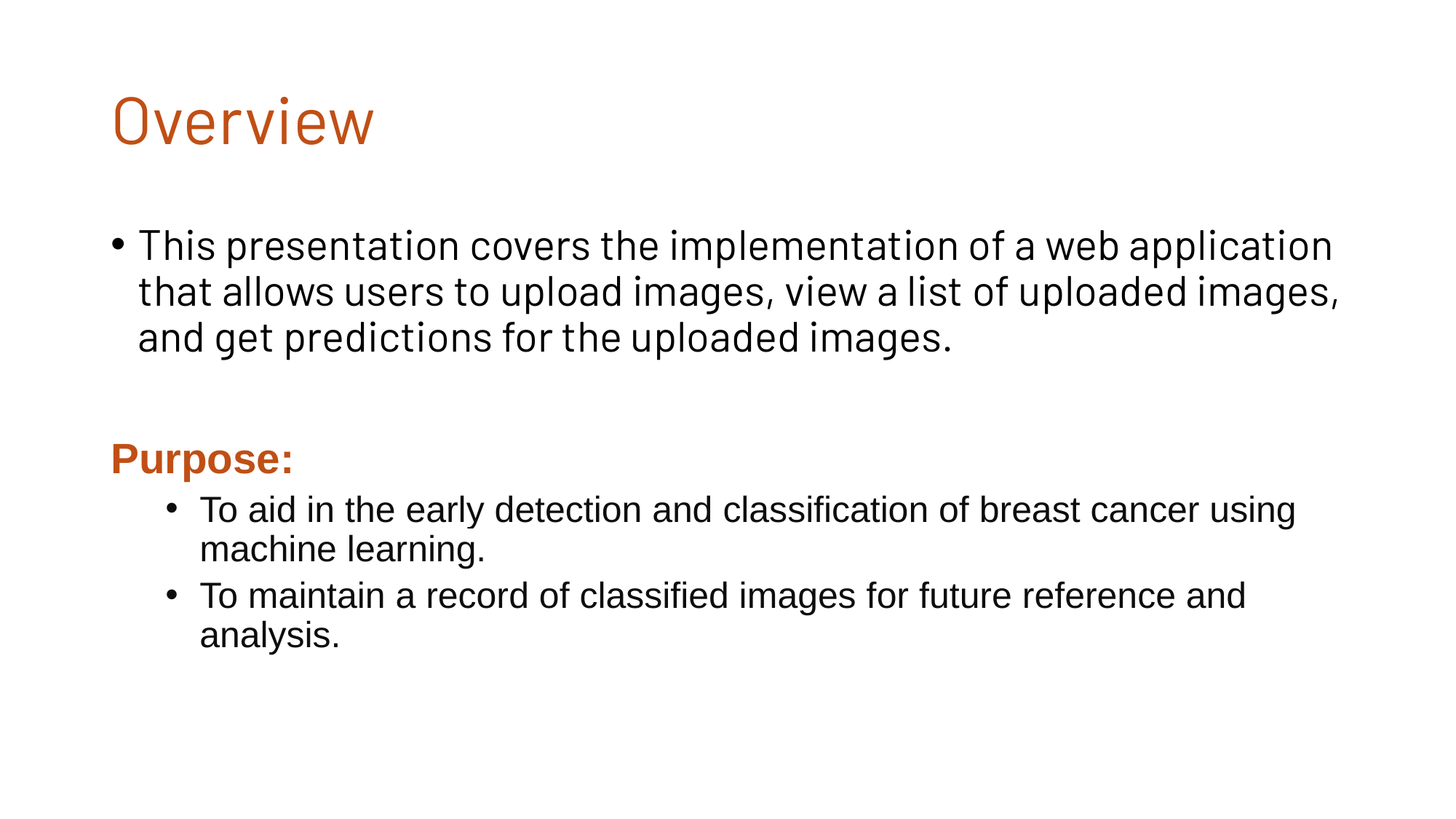

# Overview
This presentation covers the implementation of a web application that allows users to upload images, view a list of uploaded images, and get predictions for the uploaded images.

Purpose:
To aid in the early detection and classification of breast cancer using machine learning.
To maintain a record of classified images for future reference and analysis.